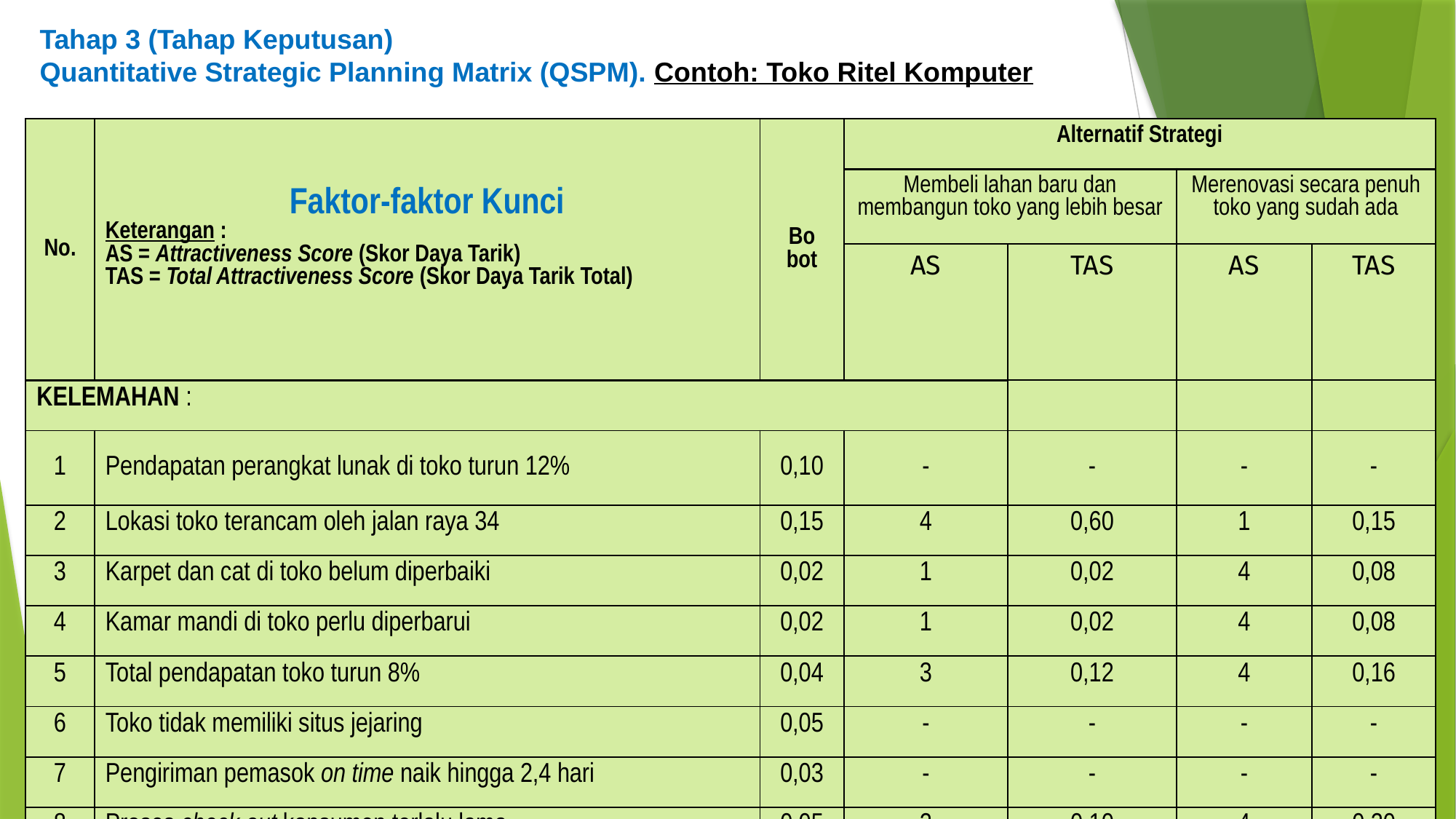

# Tahap 3 (Tahap Keputusan) Quantitative Strategic Planning Matrix (QSPM). Contoh: Toko Ritel Komputer
| No. | Faktor-faktor Kunci Keterangan : AS = Attractiveness Score (Skor Daya Tarik) TAS = Total Attractiveness Score (Skor Daya Tarik Total) | Bo bot | Alternatif Strategi |  |  |  |
| --- | --- | --- | --- | --- | --- | --- |
|  |  |  | Membeli lahan baru dan membangun toko yang lebih besar |  | Merenovasi secara penuh toko yang sudah ada |  |
|  |  |  | AS | TAS | AS | TAS |
| KELEMAHAN : |  |  |  |  |  |  |
| 1 | Pendapatan perangkat lunak di toko turun 12% | 0,10 | - | - | - | - |
| 2 | Lokasi toko terancam oleh jalan raya 34 | 0,15 | 4 | 0,60 | 1 | 0,15 |
| 3 | Karpet dan cat di toko belum diperbaiki | 0,02 | 1 | 0,02 | 4 | 0,08 |
| 4 | Kamar mandi di toko perlu diperbarui | 0,02 | 1 | 0,02 | 4 | 0,08 |
| 5 | Total pendapatan toko turun 8% | 0,04 | 3 | 0,12 | 4 | 0,16 |
| 6 | Toko tidak memiliki situs jejaring | 0,05 | - | - | - | - |
| 7 | Pengiriman pemasok on time naik hingga 2,4 hari | 0,03 | - | - | - | - |
| 8 | Proses check out konsumen terlalu lama | 0,05 | 2 | 0,10 | 4 | 0,20 |
|  | Jumlah bobot kekuatan dan kelemahan | 1,00 |  | 3,64 |  | 3,27 |